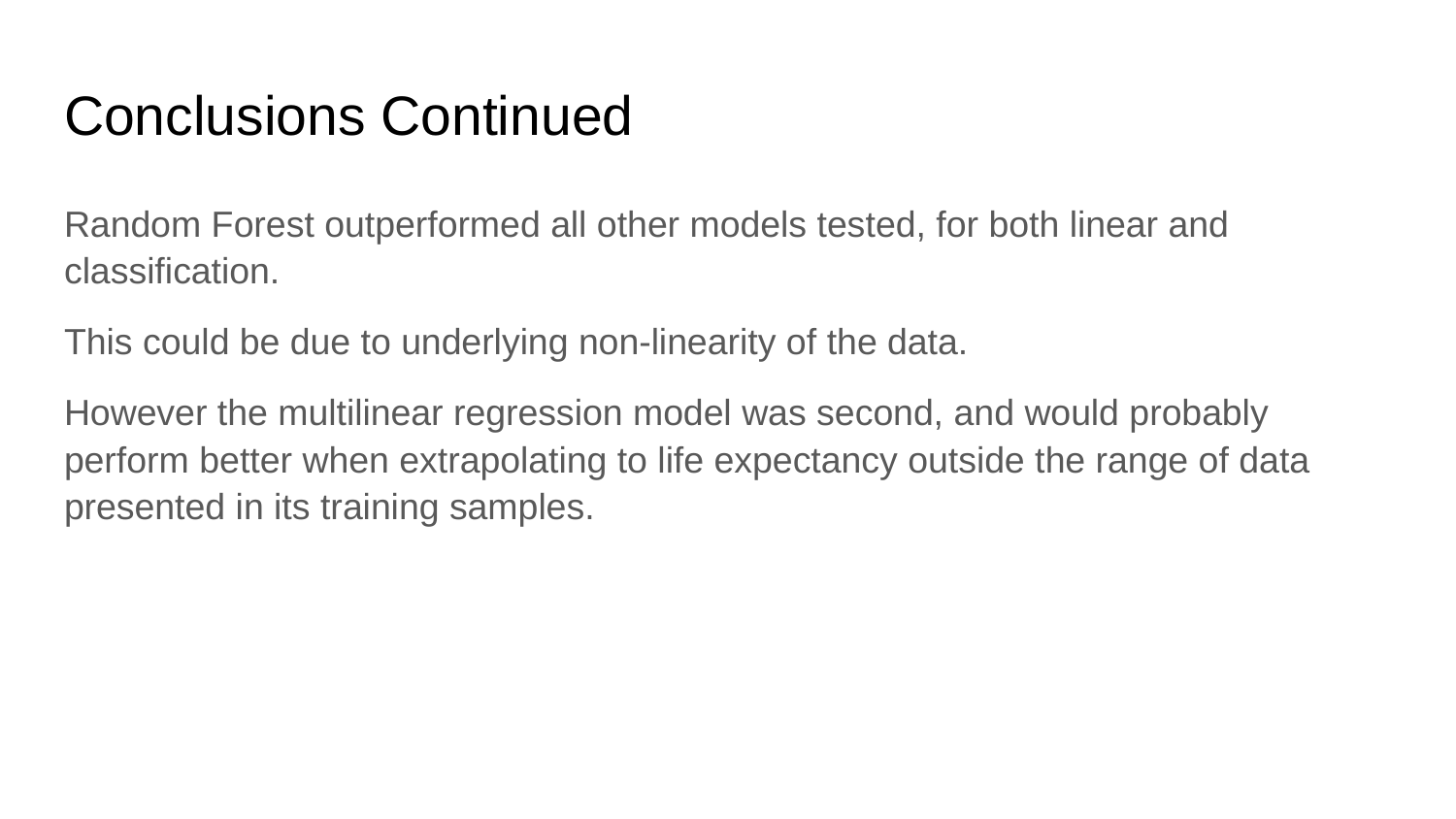

# Conclusions Continued
Random Forest outperformed all other models tested, for both linear and classification.
This could be due to underlying non-linearity of the data.
However the multilinear regression model was second, and would probably perform better when extrapolating to life expectancy outside the range of data presented in its training samples.